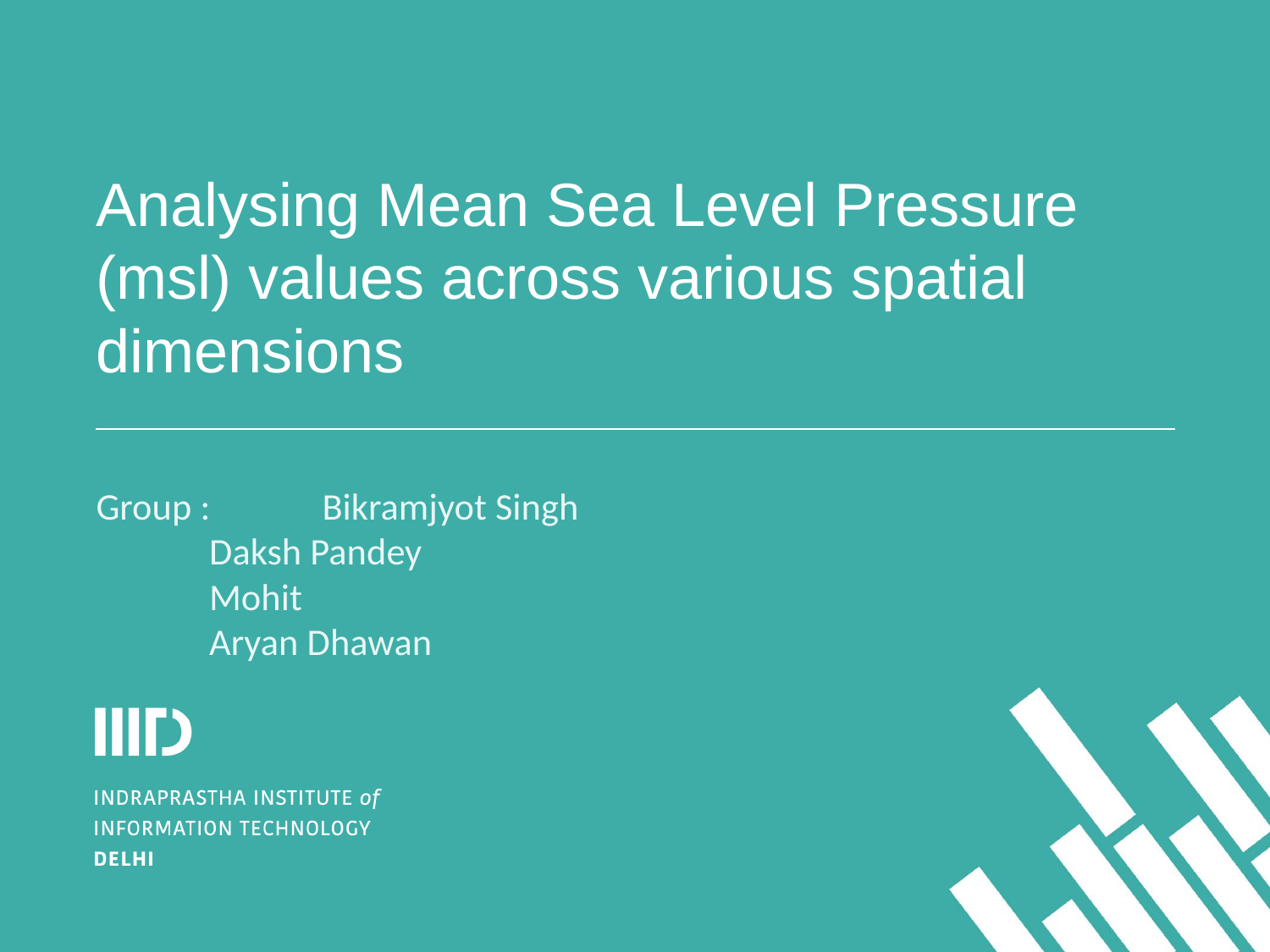

# Analysing Mean Sea Level Pressure (msl) values across various spatial dimensions
Group : 	Bikramjyot Singh
			Daksh Pandey
			Mohit
			Aryan Dhawan